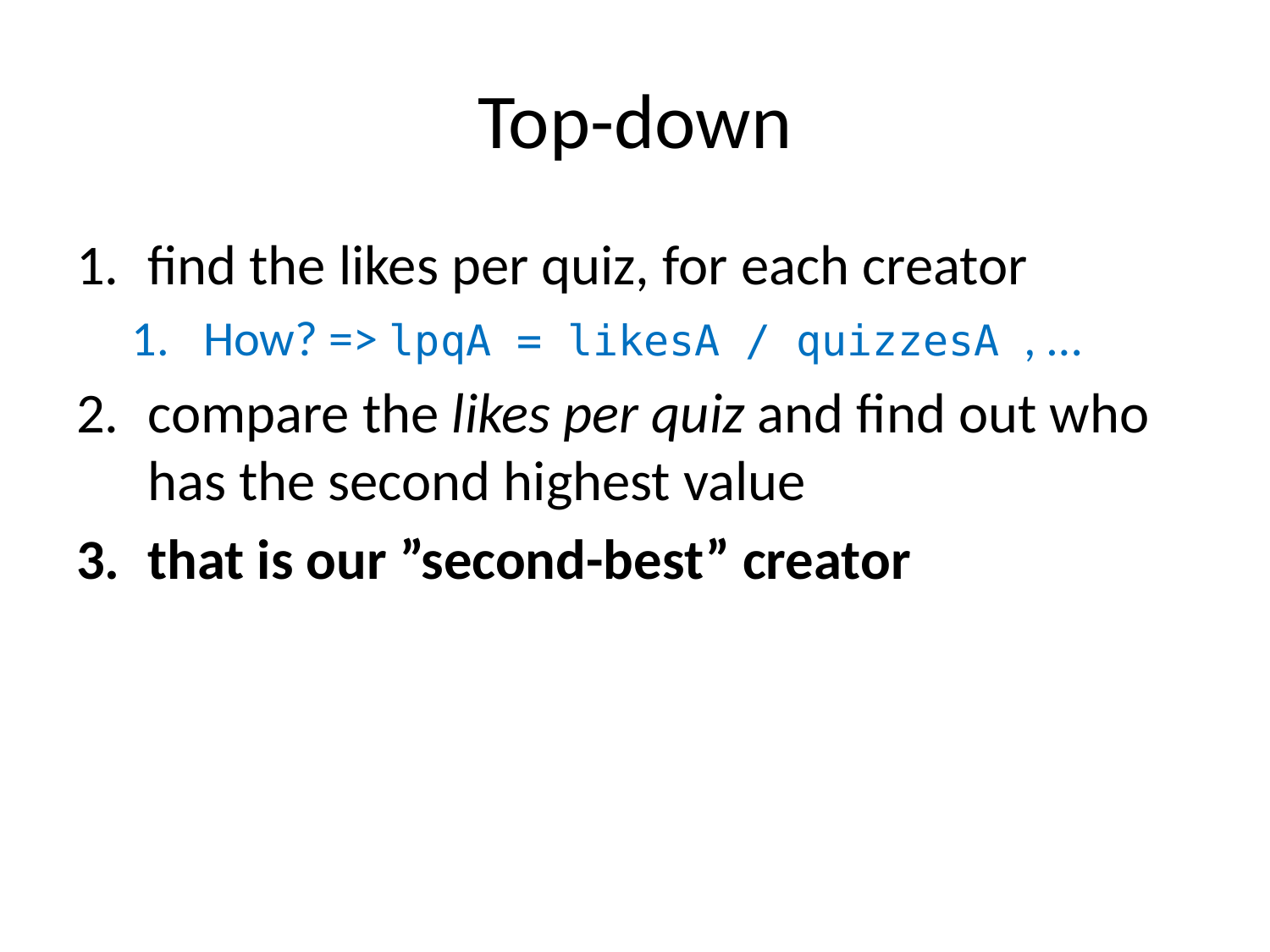

# Top-down
find the likes per quiz, for each creator
How? => lpqA = likesA / quizzesA , …
compare the likes per quiz and find out who has the second highest value
that is our ”second-best” creator